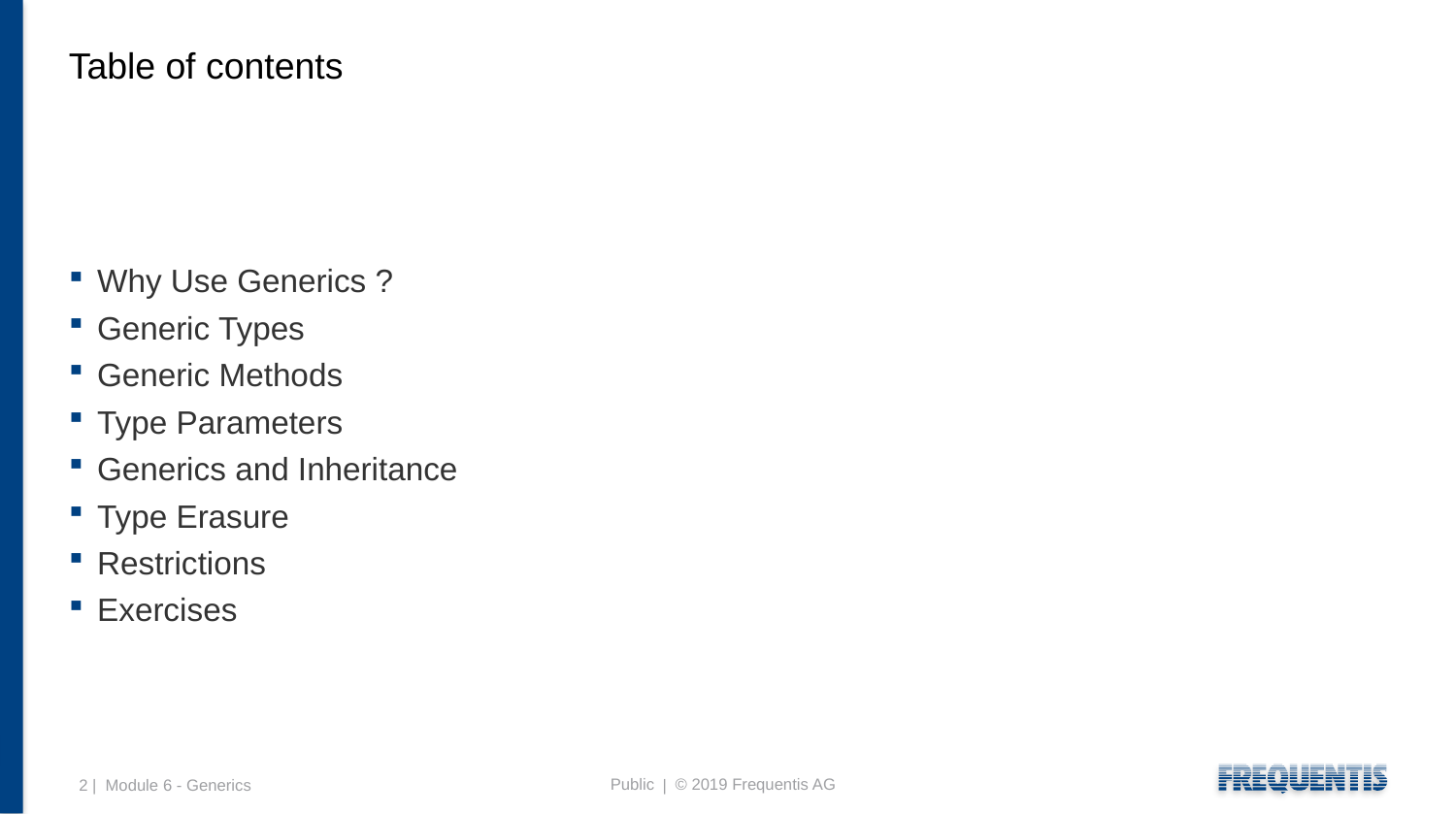

# Table of contents

Why Use Generics ?
Generic Types
Generic Methods
Type Parameters
Generics and Inheritance
Type Erasure
Restrictions
Exercises